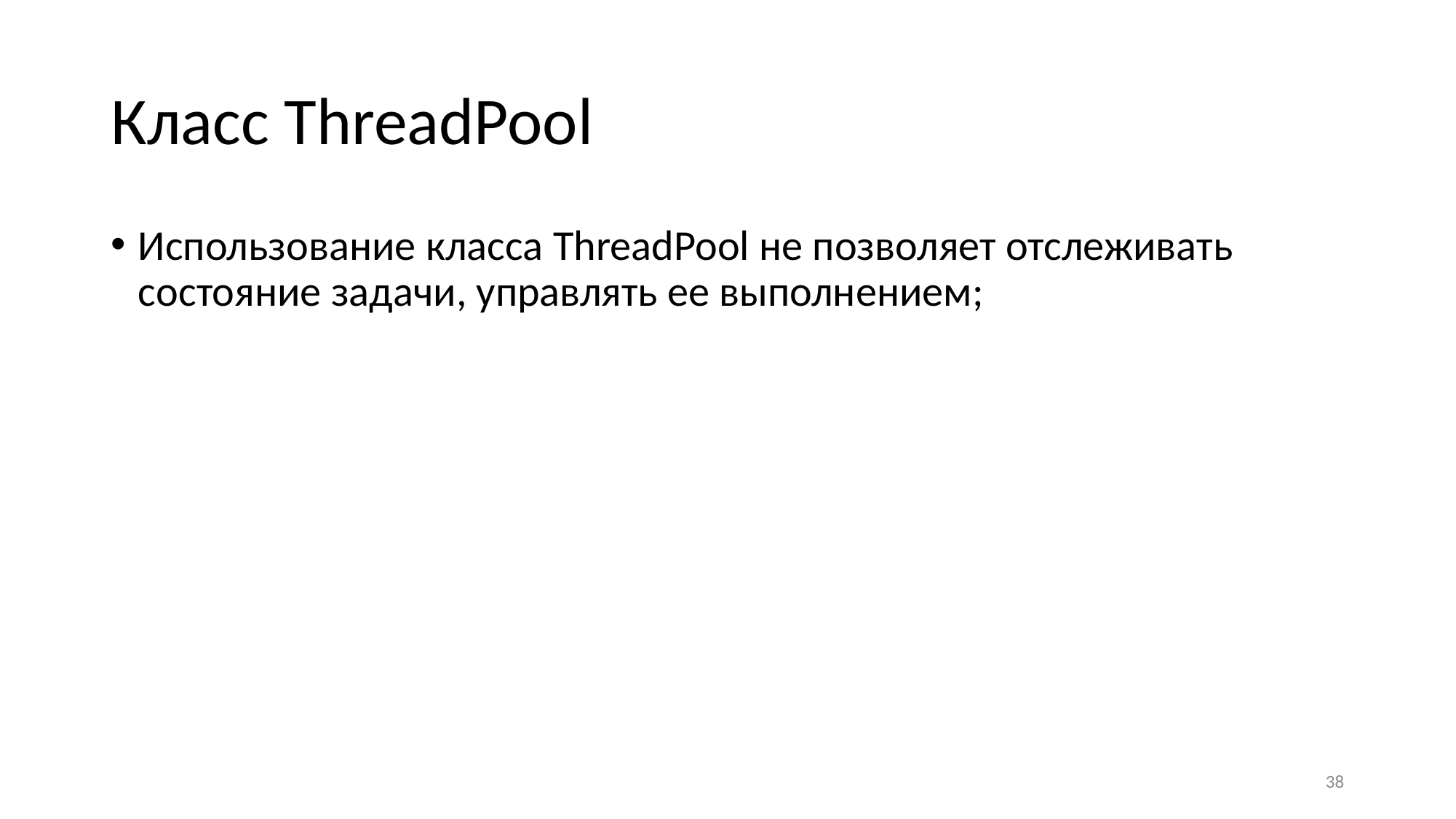

# Класс ThreadPool
Использование класса ThreadPool не позволяет отслеживать состояние задачи, управлять ее выполнением;

38